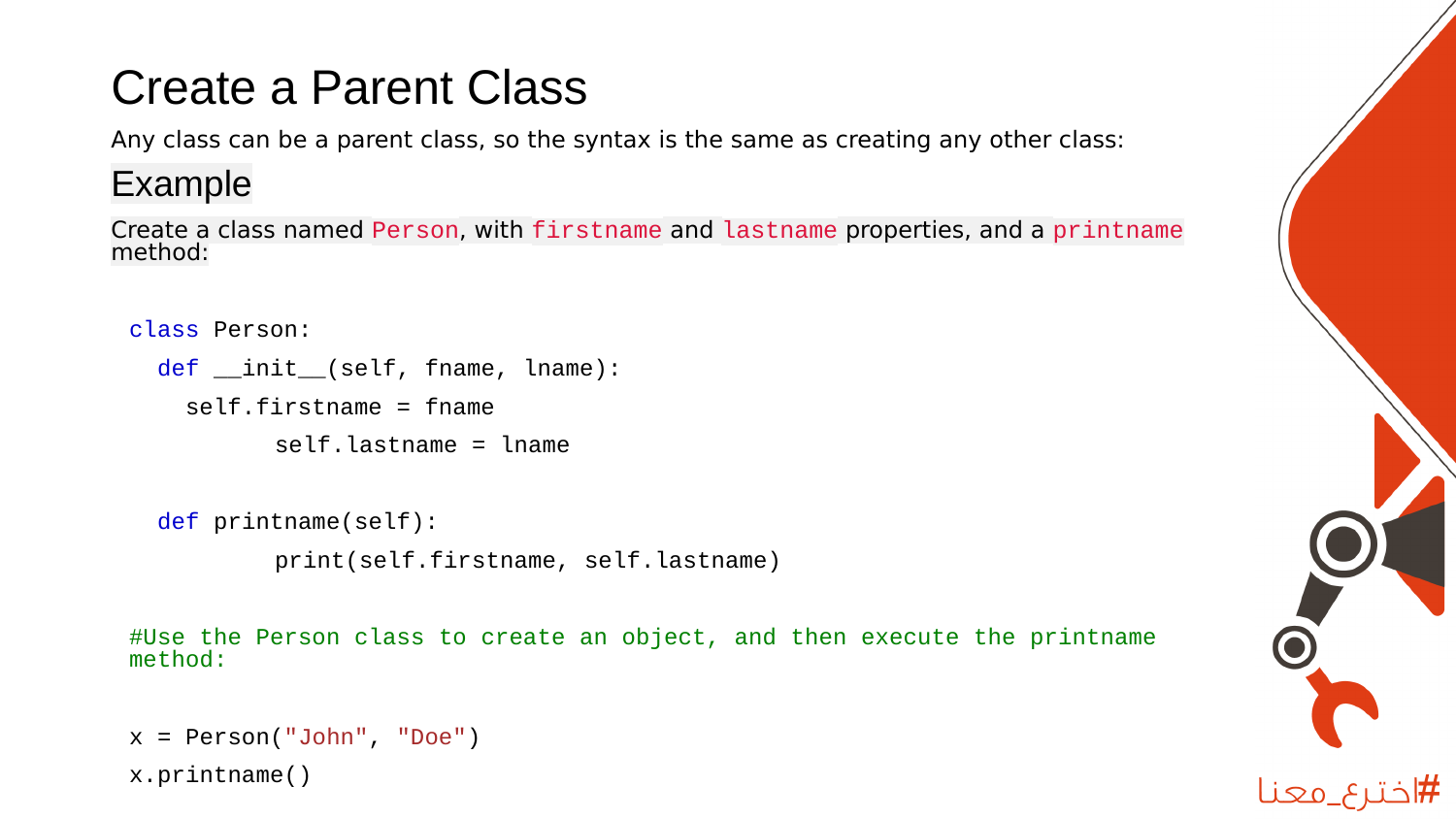

Create a Parent Class
Any class can be a parent class, so the syntax is the same as creating any other class:
Example
Create a class named Person, with firstname and lastname properties, and a printname method:

class Person:
  def __init__(self, fname, lname):
    self.firstname = fname
	self.lastname = lname

  def printname(self):
	print(self.firstname, self.lastname)

#Use the Person class to create an object, and then execute the printname method:

x = Person("John", "Doe")
x.printname()